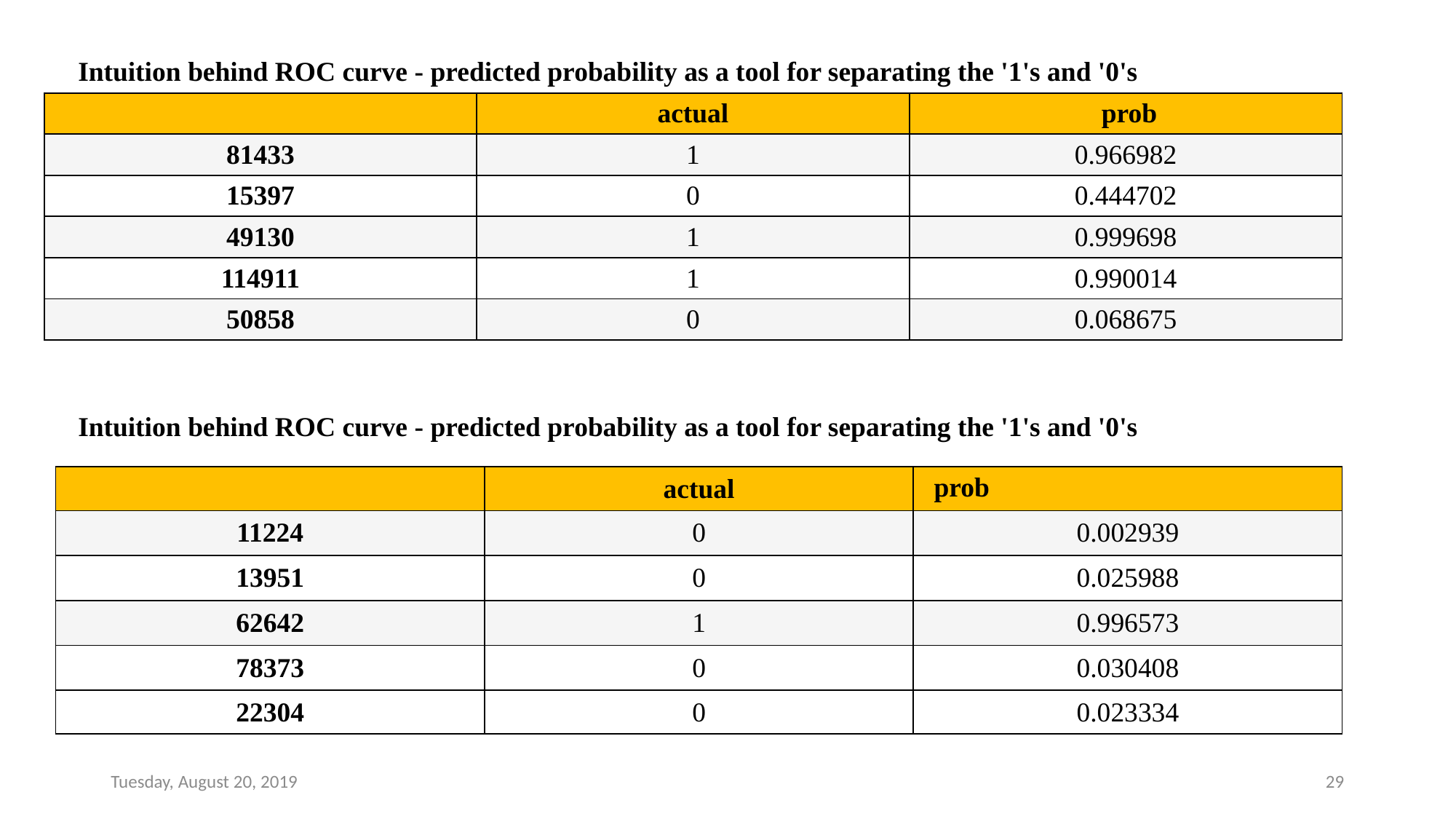

Intuition behind ROC curve - predicted probability as a tool for separating the '1's and '0's
|  | actual | prob |
| --- | --- | --- |
| 81433 | 1 | 0.966982 |
| 15397 | 0 | 0.444702 |
| 49130 | 1 | 0.999698 |
| 114911 | 1 | 0.990014 |
| 50858 | 0 | 0.068675 |

Intuition behind ROC curve - predicted probability as a tool for separating the '1's and '0's
|  | actual | prob |
| --- | --- | --- |
| 11224 | 0 | 0.002939 |
| 13951 | 0 | 0.025988 |
| 62642 | 1 | 0.996573 |
| 78373 | 0 | 0.030408 |
| 22304 | 0 | 0.023334 |
Tuesday, August 20, 2019
29